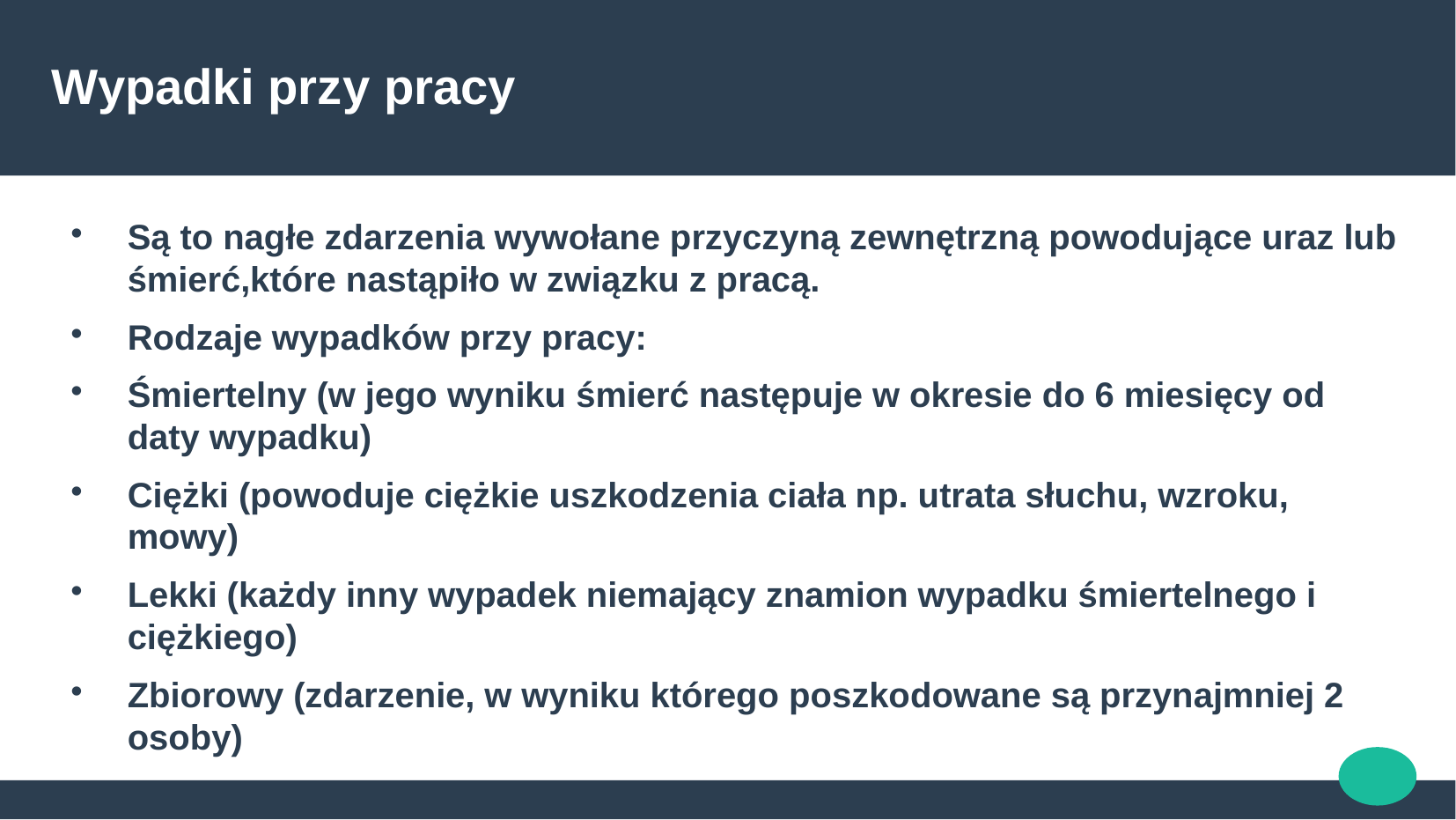

Wypadki przy pracy
Są to nagłe zdarzenia wywołane przyczyną zewnętrzną powodujące uraz lub śmierć,które nastąpiło w związku z pracą.
Rodzaje wypadków przy pracy:
Śmiertelny (w jego wyniku śmierć następuje w okresie do 6 miesięcy od daty wypadku)
Ciężki (powoduje ciężkie uszkodzenia ciała np. utrata słuchu, wzroku, mowy)
Lekki (każdy inny wypadek niemający znamion wypadku śmiertelnego i ciężkiego)
Zbiorowy (zdarzenie, w wyniku którego poszkodowane są przynajmniej 2 osoby)